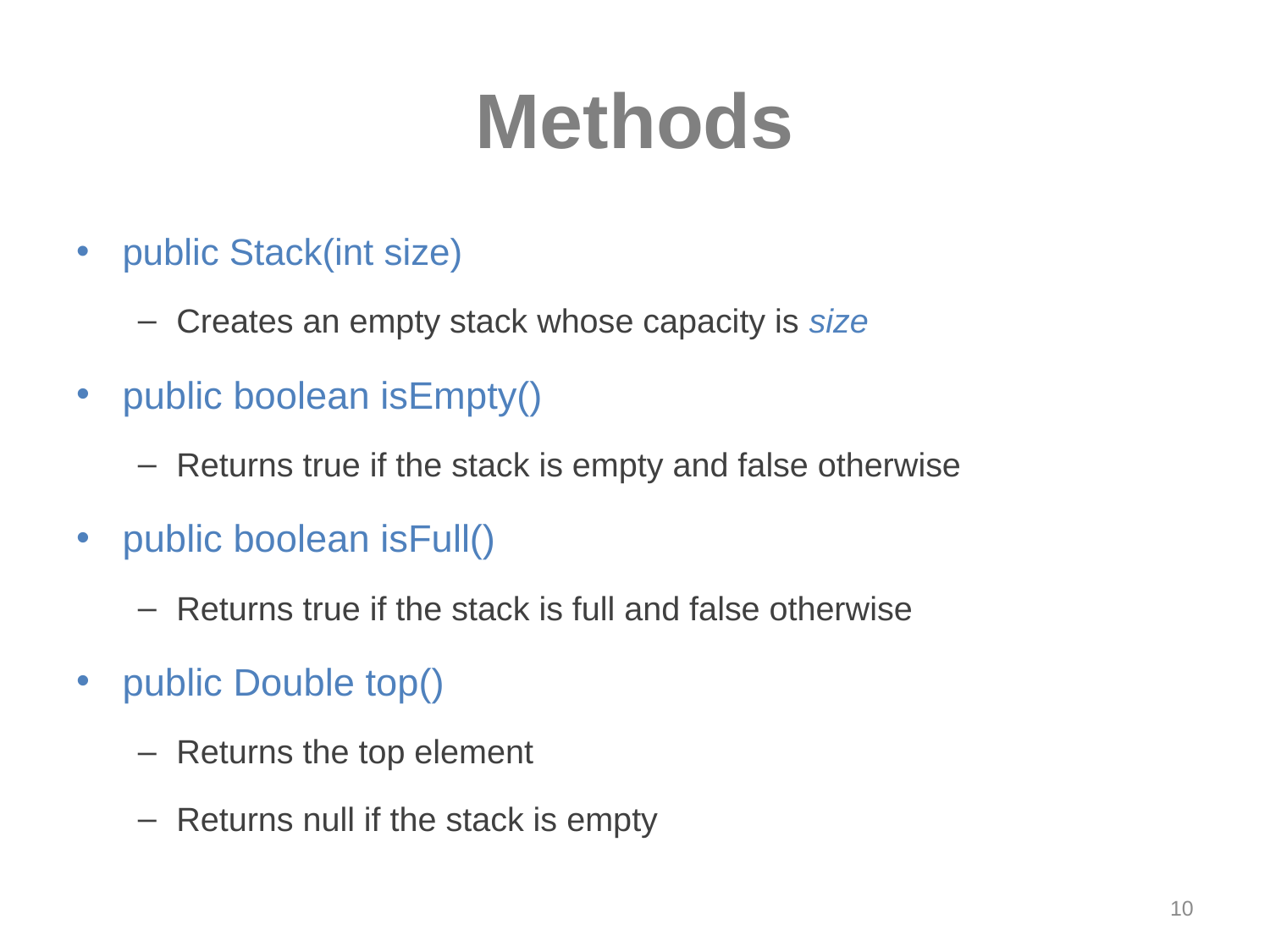

# Methods
public Stack(int size)
Creates an empty stack whose capacity is size
public boolean isEmpty()
Returns true if the stack is empty and false otherwise
public boolean isFull()
Returns true if the stack is full and false otherwise
public Double top()
Returns the top element
Returns null if the stack is empty
10